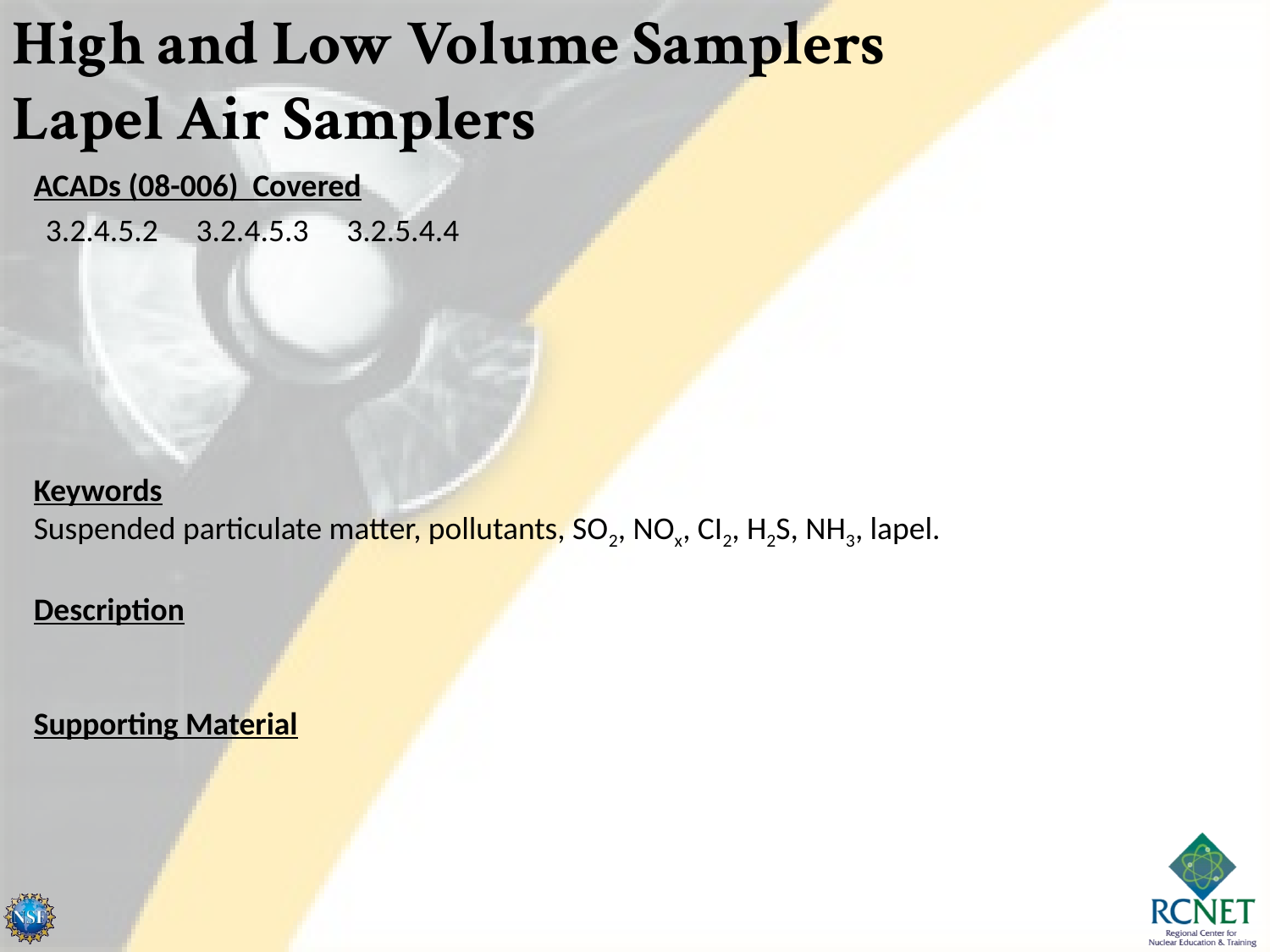

High and Low Volume Samplers
Lapel Air Samplers
ACADs (08-006)  Covered

Keywords
Suspended particulate matter, pollutants, SO2, NOx, CI2, H2S, NH3, lapel.

Description

Supporting Material

| 3.2.4.5.2 | 3.2.4.5.3 | 3.2.5.4.4 |  |  |  |  |  |
| --- | --- | --- | --- | --- | --- | --- | --- |
|  |  |  |  |  |  |  |  |
|  |  |  |  |  |  |  |  |
|  |  |  |  |  |  |  |  |